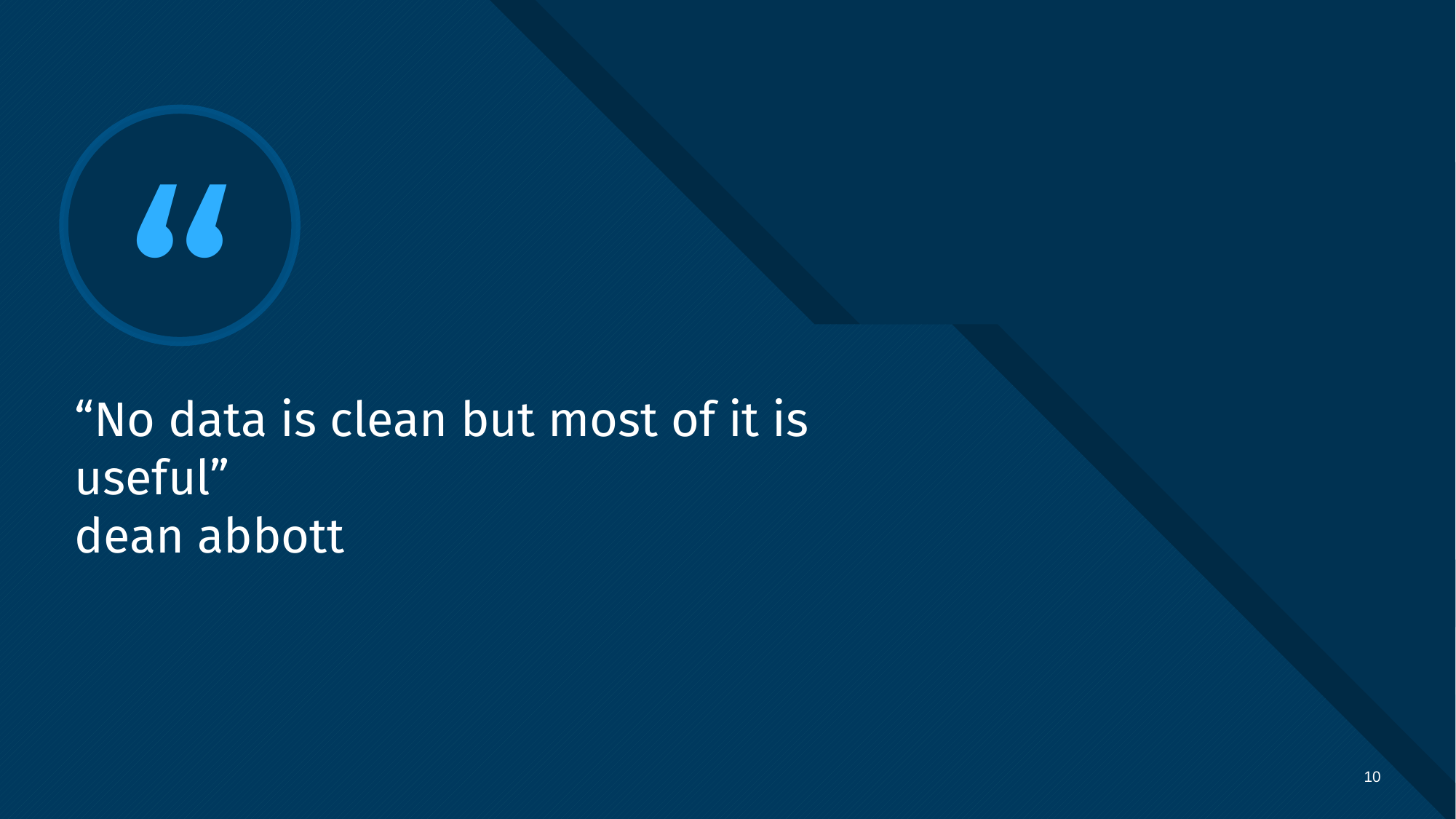

# “No data is clean but most of it is useful” dean abbott
10